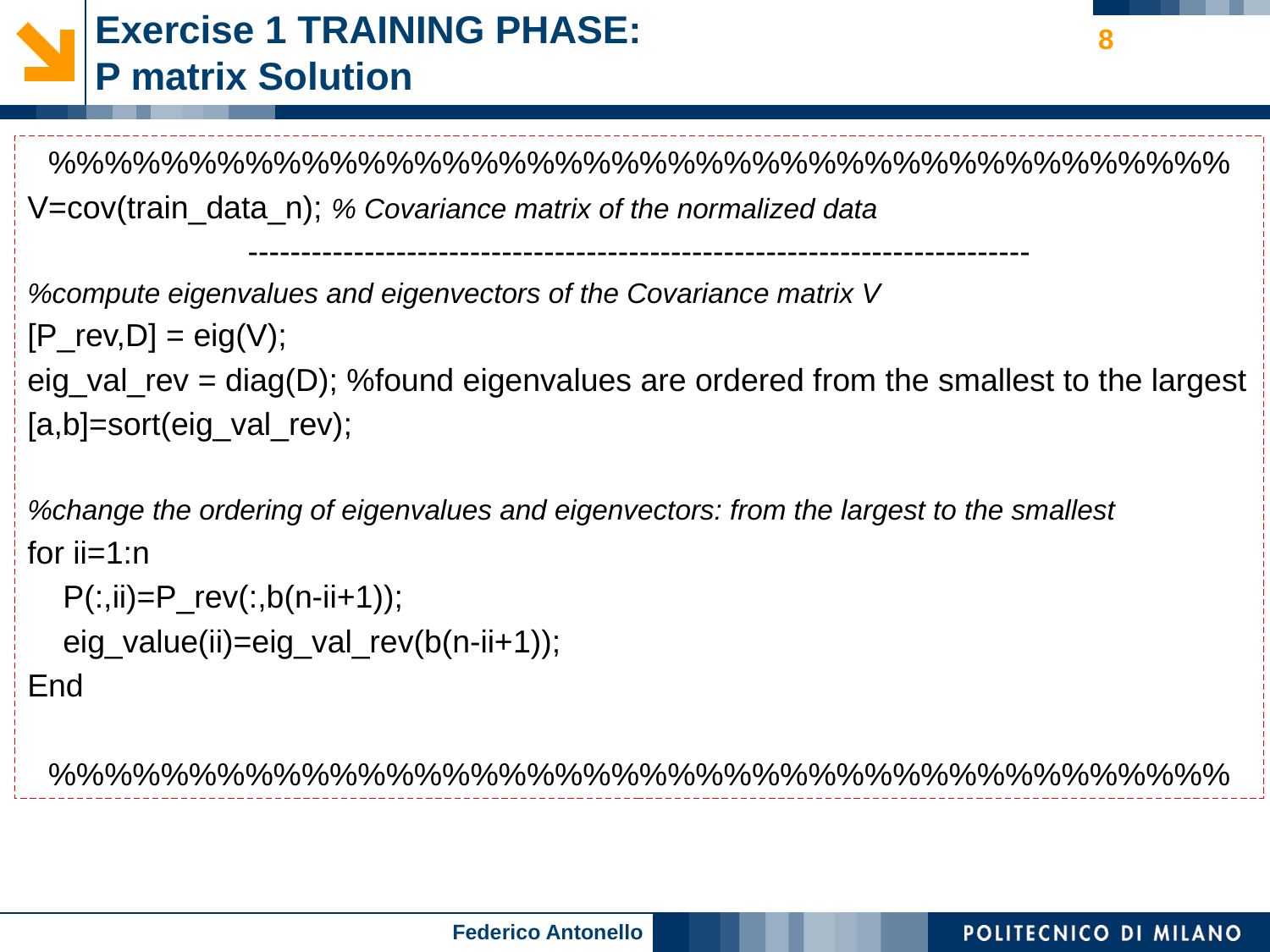

# Exercise 1 TRAINING PHASE: P matrix Solution
8
%%%%%%%%%%%%%%%%%%%%%%%%%%%%%%%%%%%%%%%%%%
V=cov(train_data_n); % Covariance matrix of the normalized data
--------------------------------------------------------------------------
%compute eigenvalues and eigenvectors of the Covariance matrix V
[P_rev,D] = eig(V);
eig_val_rev = diag(D); %found eigenvalues are ordered from the smallest to the largest
[a,b]=sort(eig_val_rev);

%change the ordering of eigenvalues and eigenvectors: from the largest to the smallest
for ii=1:n
    P(:,ii)=P_rev(:,b(n-ii+1));
    eig_value(ii)=eig_val_rev(b(n-ii+1));
End

%%%%%%%%%%%%%%%%%%%%%%%%%%%%%%%%%%%%%%%%%%